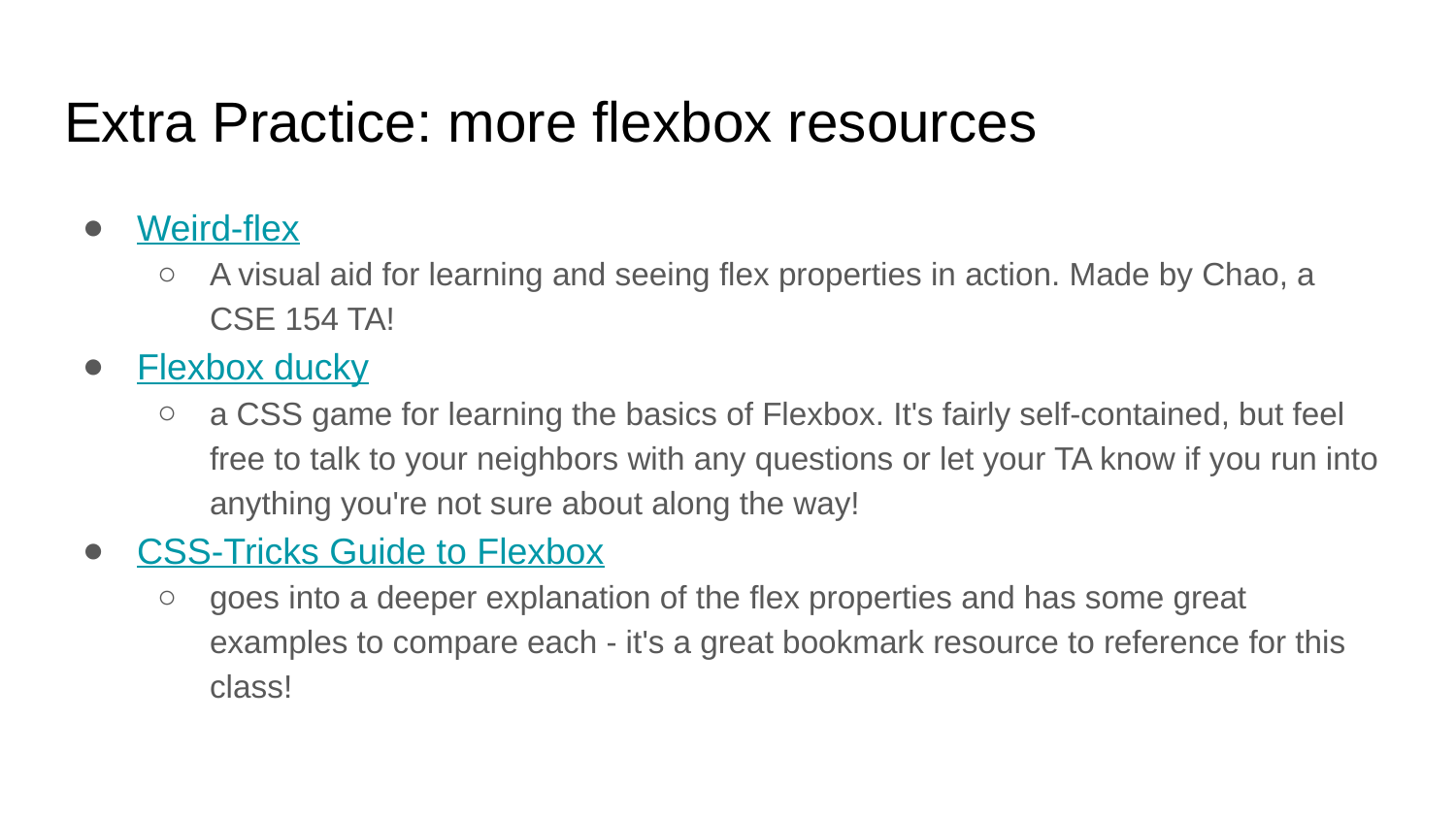

# Extra Practice: more flexbox resources
Weird-flex
A visual aid for learning and seeing flex properties in action. Made by Chao, a CSE 154 TA!
Flexbox ducky
a CSS game for learning the basics of Flexbox. It's fairly self-contained, but feel free to talk to your neighbors with any questions or let your TA know if you run into anything you're not sure about along the way!
CSS-Tricks Guide to Flexbox
goes into a deeper explanation of the flex properties and has some great examples to compare each - it's a great bookmark resource to reference for this class!